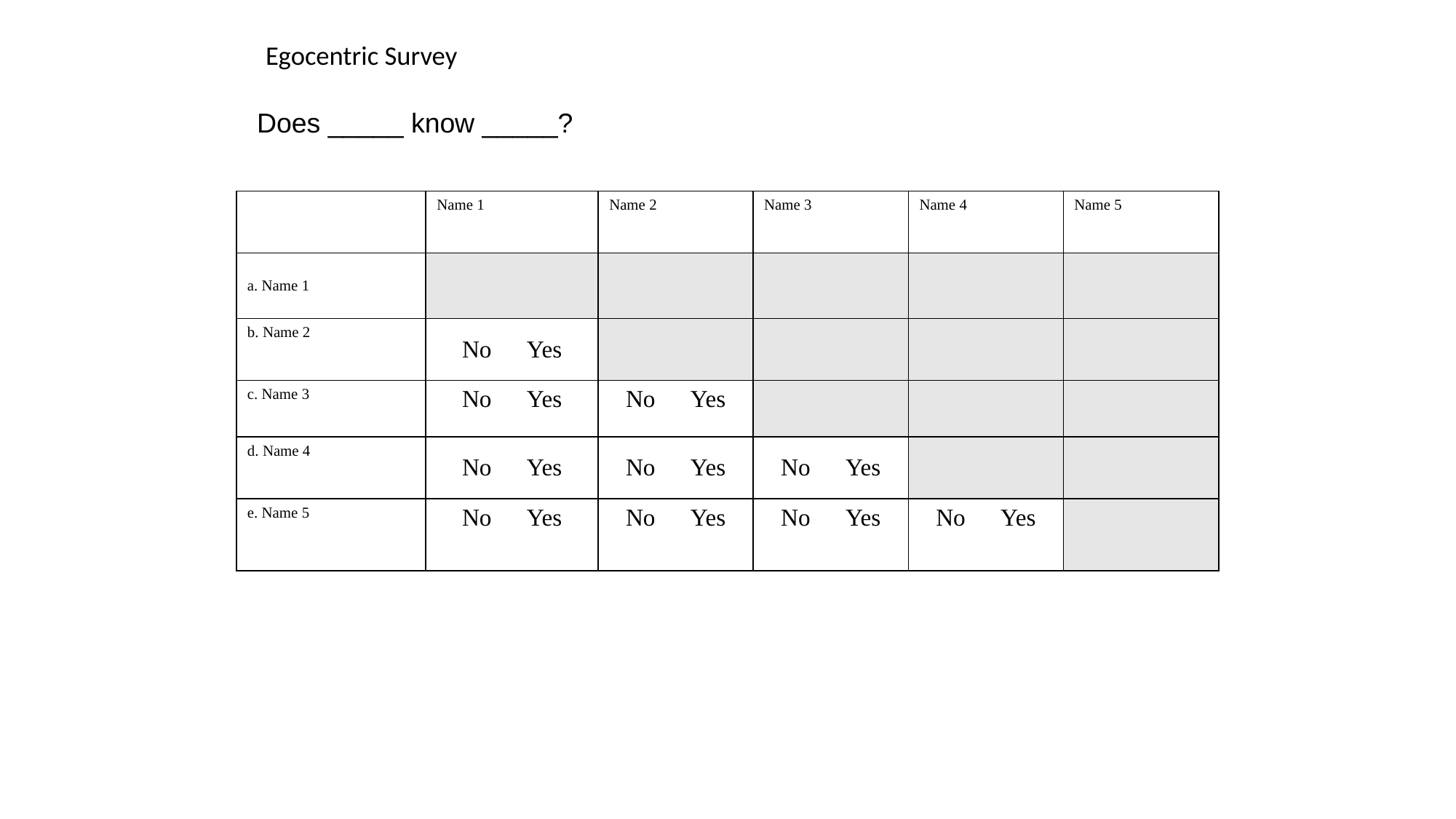

Egocentric Survey
Does _____ know _____?
|  | Name 1 | Name 2 | Name 3 | Name 4 | Name 5 |
| --- | --- | --- | --- | --- | --- |
| a. Name 1 |  |  |  |  |  |
| b. Name 2 | No Yes |  |  |  |  |
| c. Name 3 | No Yes | No Yes |  |  |  |
| d. Name 4 | No Yes | No Yes | No Yes |  |  |
| e. Name 5 | No Yes | No Yes | No Yes | No Yes |  |